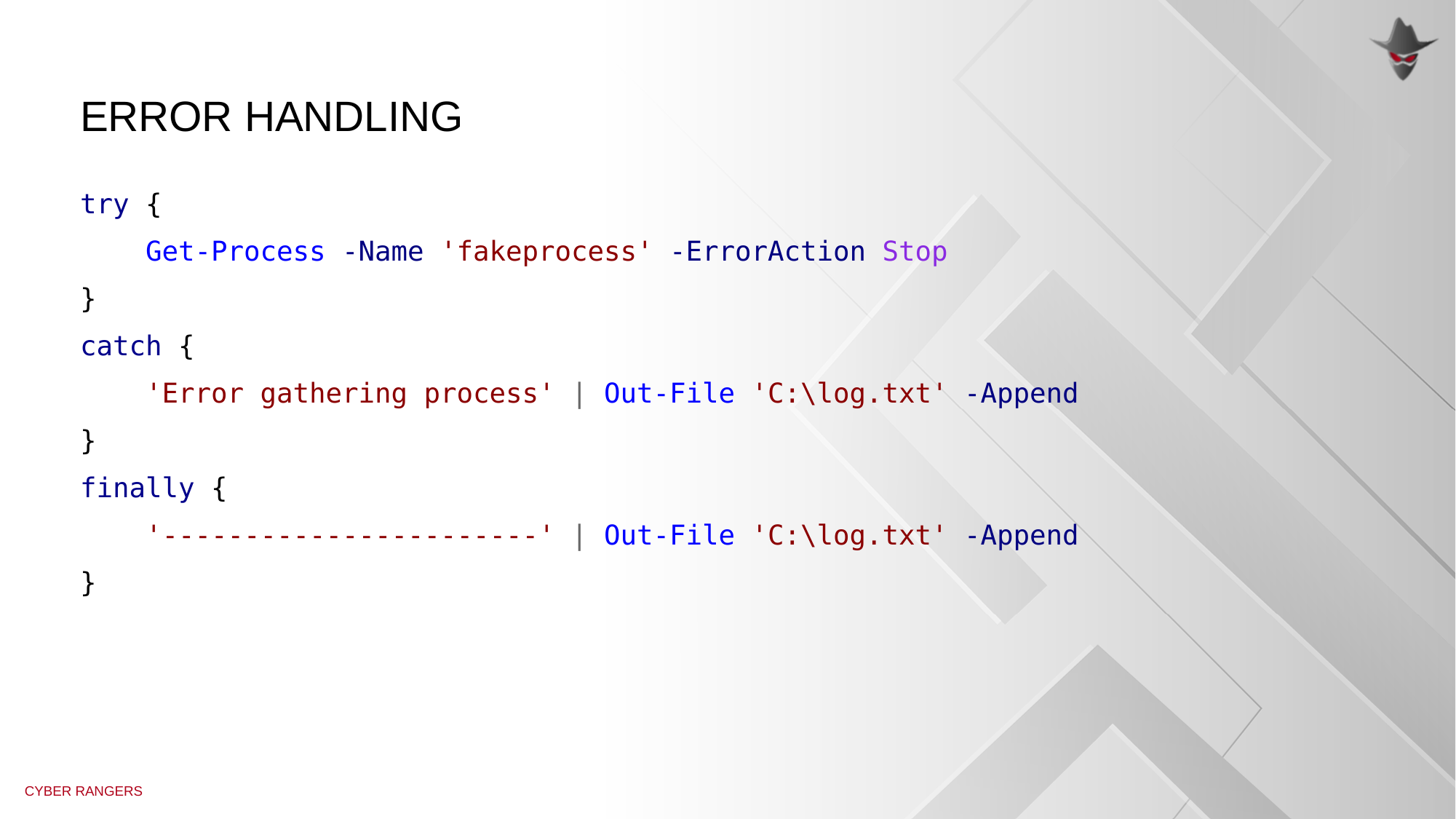

# Error handling
try {
    Get-Process -Name 'fakeprocess' -ErrorAction Stop
}
catch {
    'Error gathering process' | Out-File 'C:\log.txt' -Append
}
finally {
    '-----------------------' | Out-File 'C:\log.txt' -Append
}